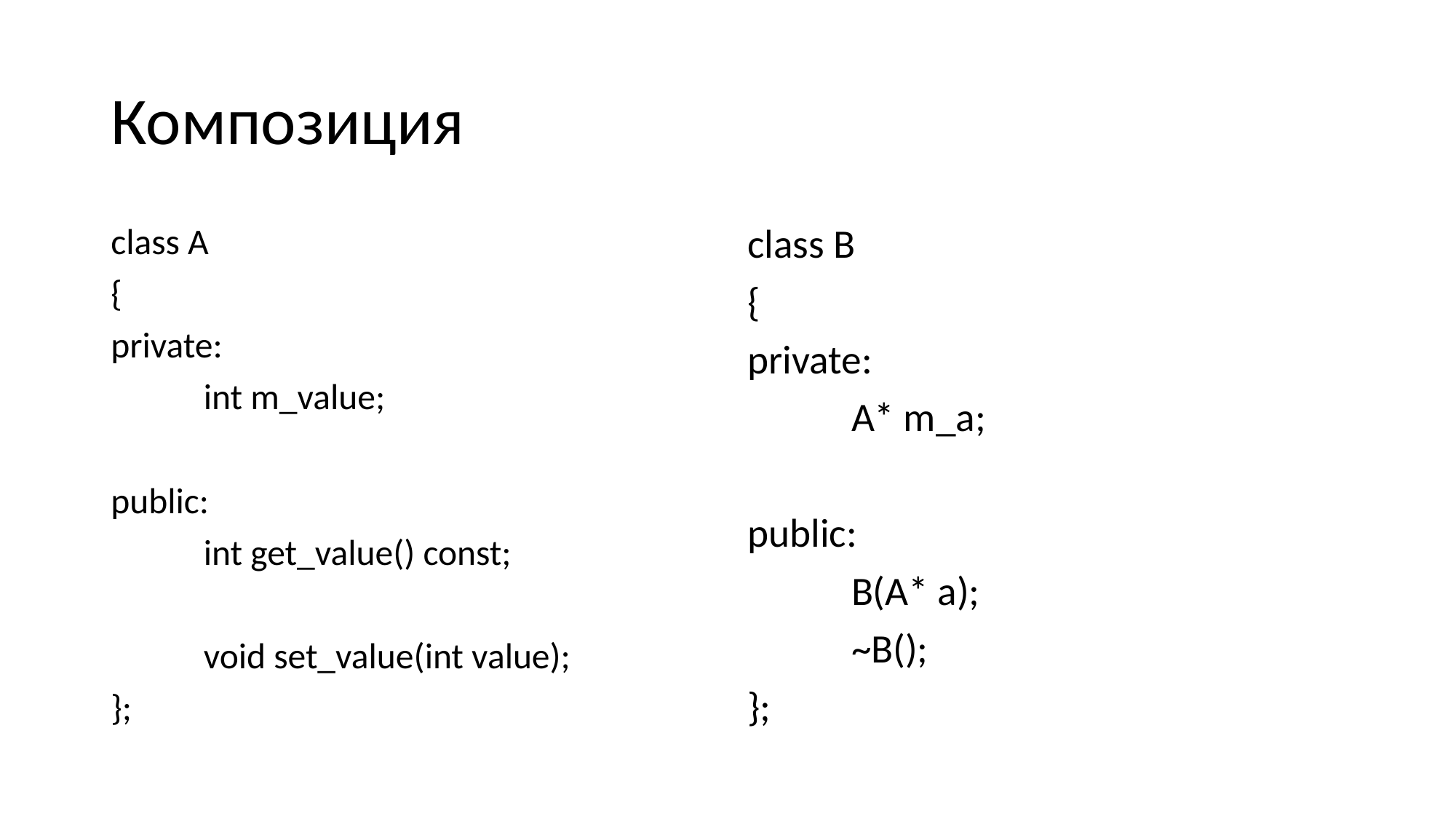

# Композиция
class A
{
private:
	int m_value;

public:
	int get_value() const;

	void set_value(int value);
};

class B
{
private:
	A* m_a;

public:
	B(A* a);
	~B();
};